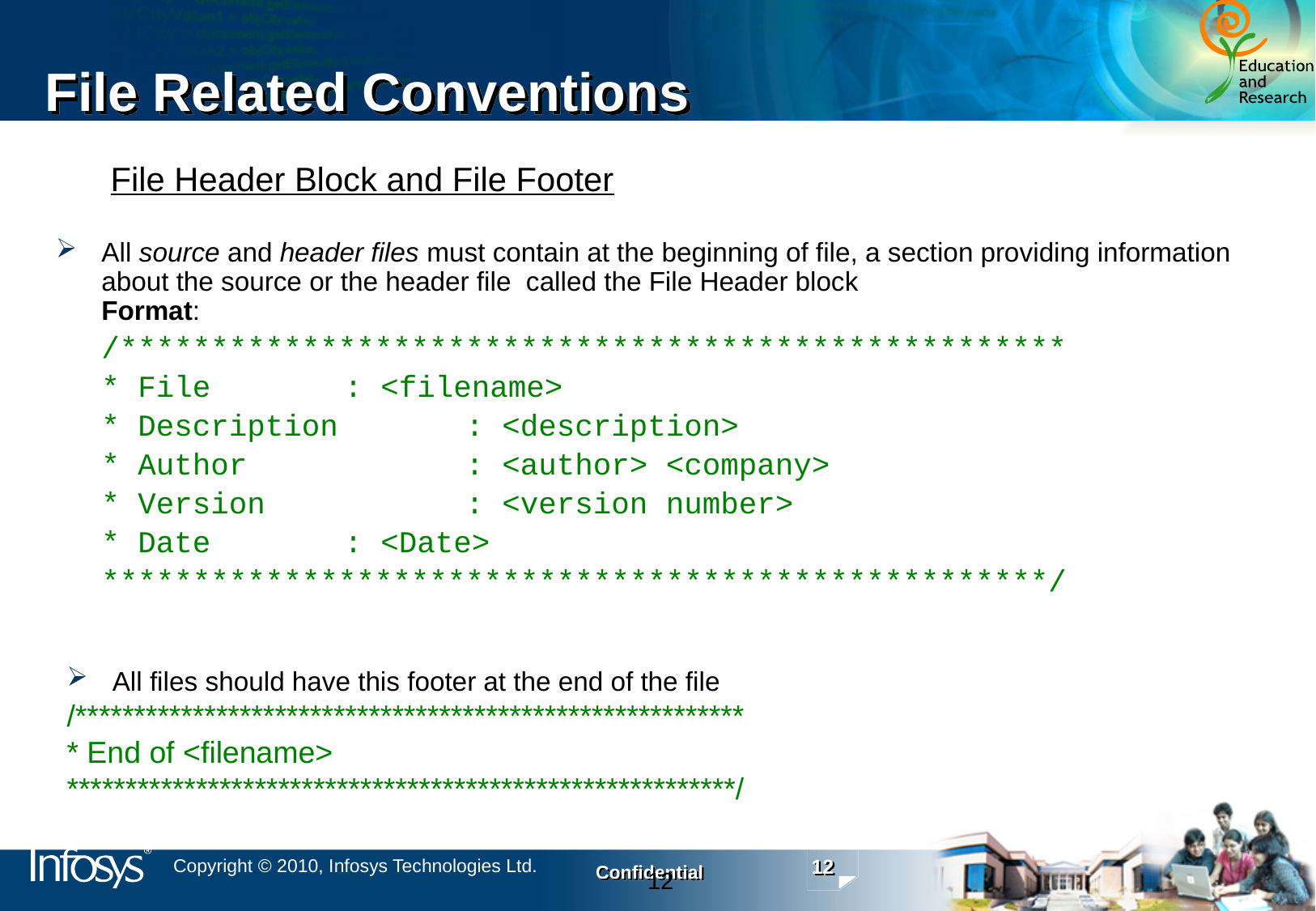

# File Related Conventions
File Header Block and File Footer
All source and header files must contain at the beginning of file, a section providing information about the source or the header file  called the File Header block
Format:
	/****************************************************
	* File		: <filename>
	* Description 	: <description>
	* Author      	: <author> <company>
	* Version     	: <version number>
	* Date		: <Date>
	****************************************************/
All files should have this footer at the end of the file
/*********************************************************
* End of <filename>
*********************************************************/
12